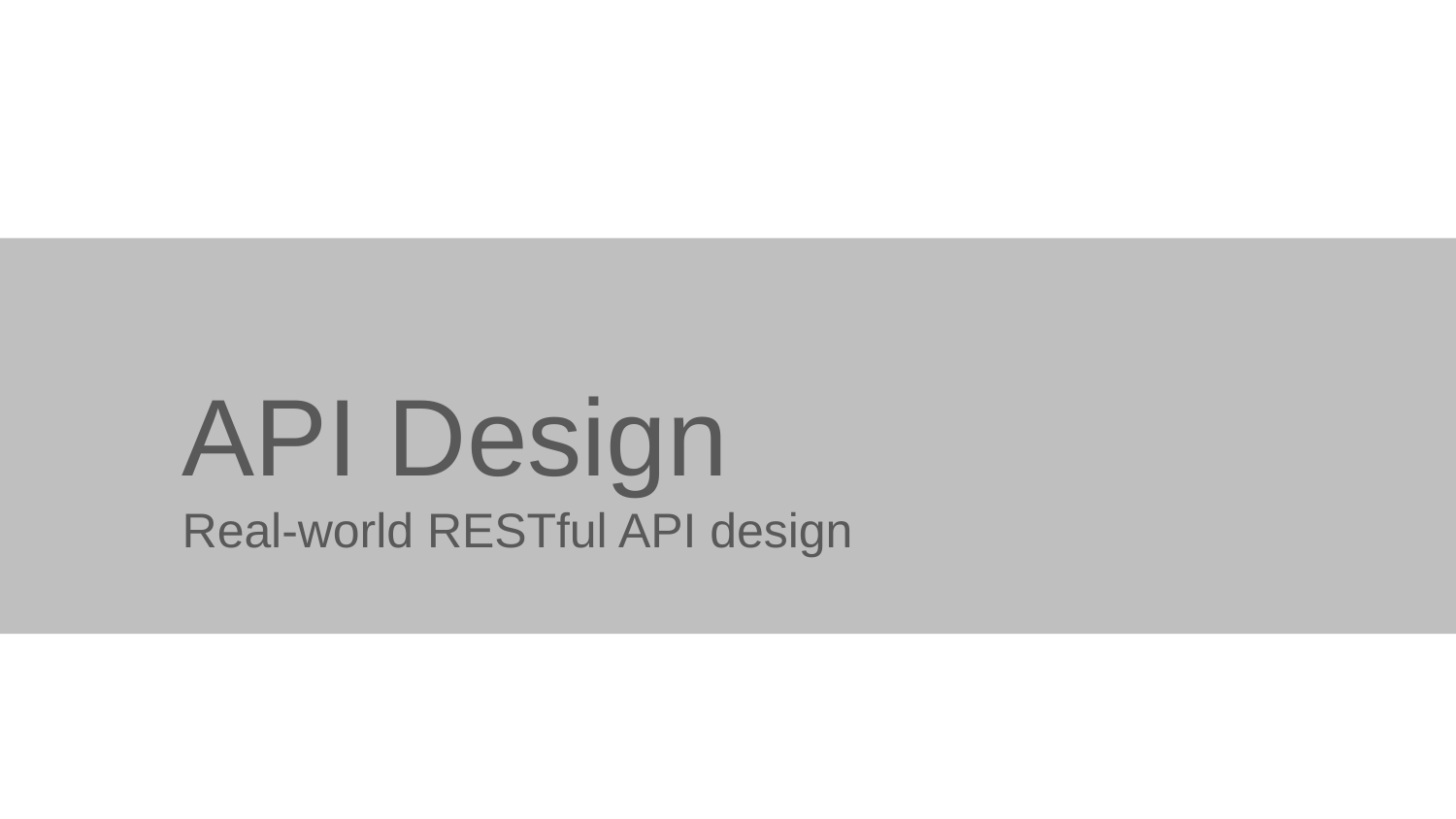

# API Design
Real-world RESTful API design